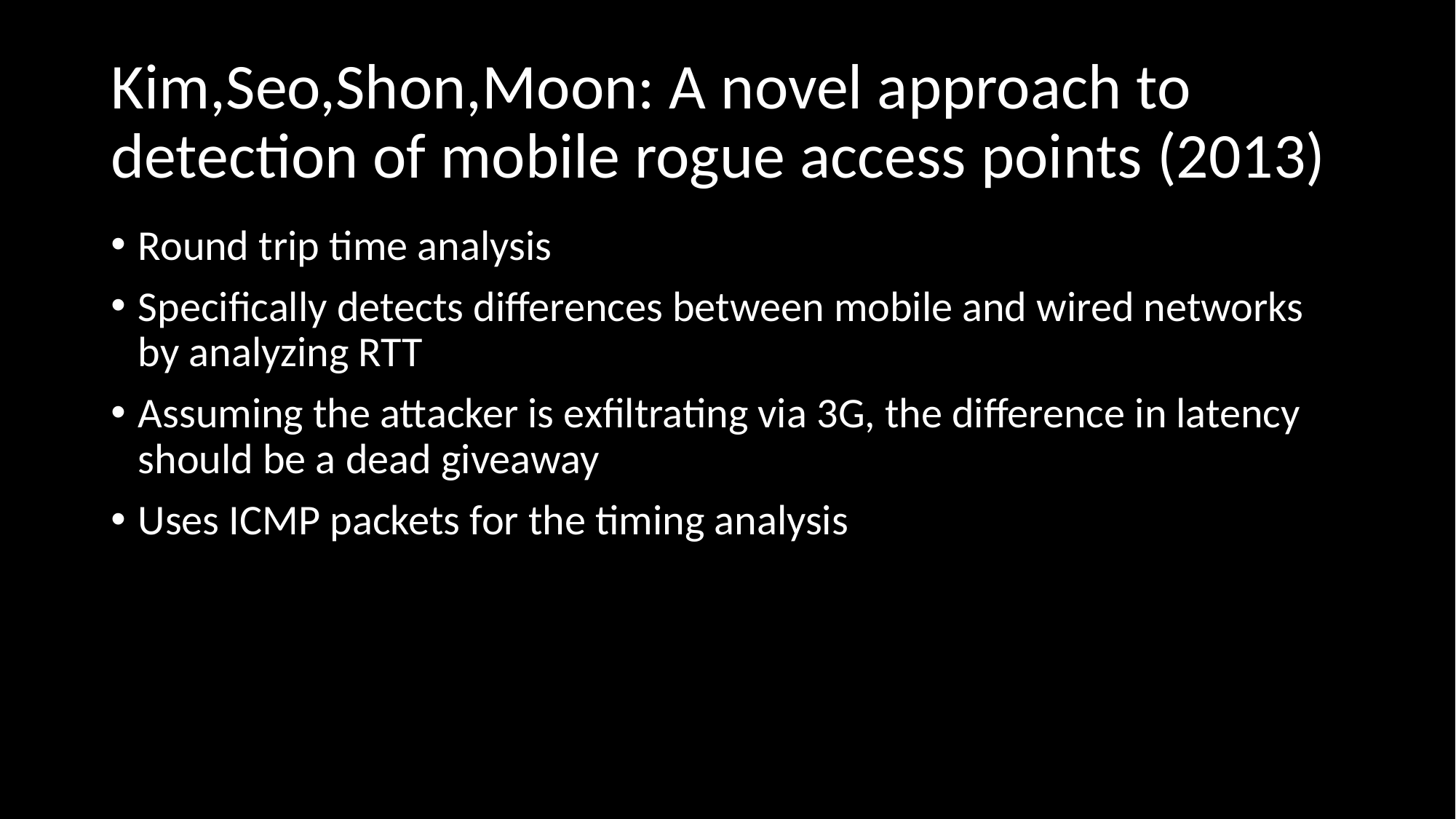

# Kim,Seo,Shon,Moon: A novel approach to detection of mobile rogue access points (2013)
Round trip time analysis
Specifically detects differences between mobile and wired networks by analyzing RTT
Assuming the attacker is exfiltrating via 3G, the difference in latency should be a dead giveaway
Uses ICMP packets for the timing analysis